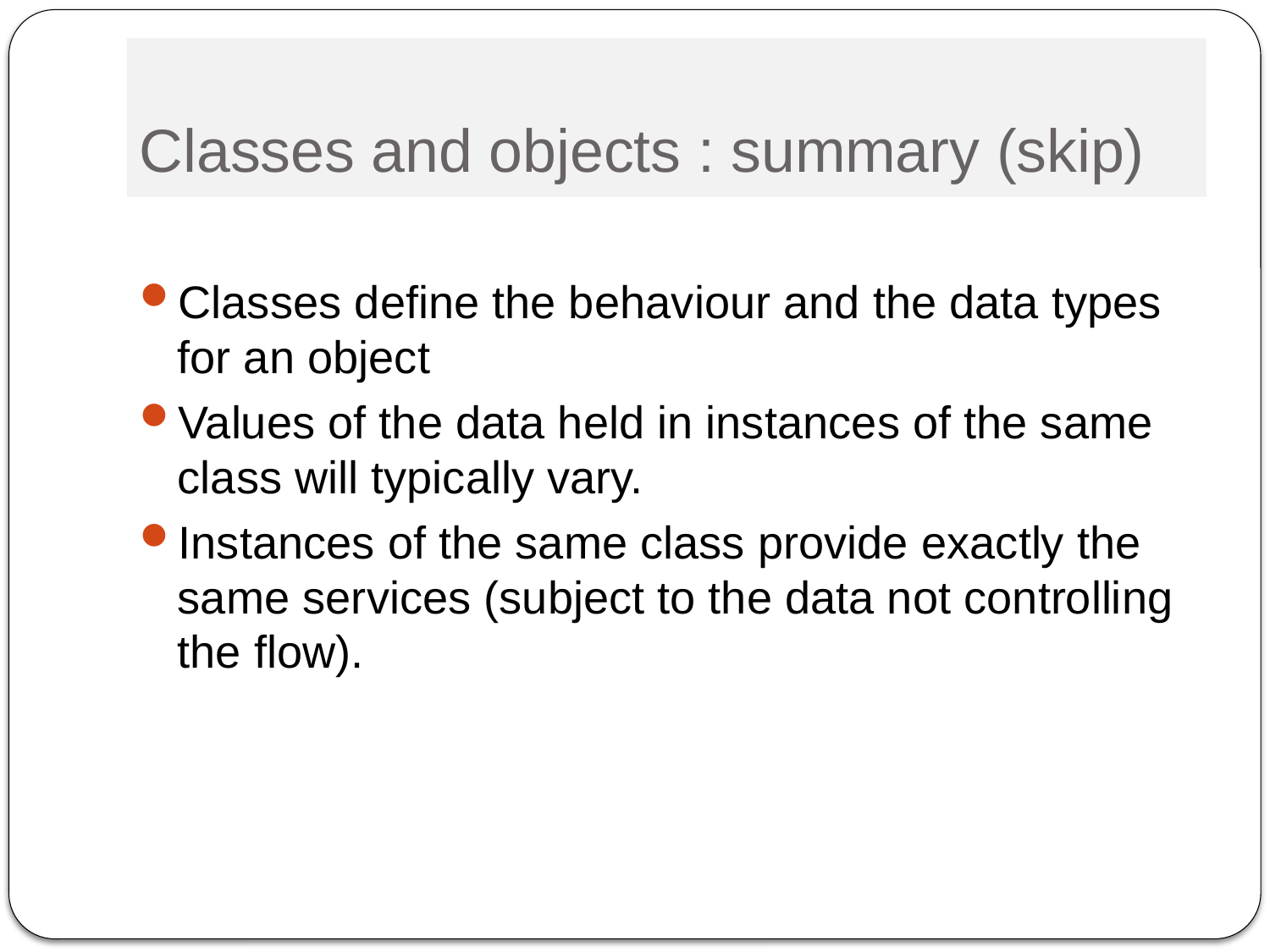

# Classes and objects : summary (skip)

Classes define the behaviour and the data types for an object
Values of the data held in instances of the same class will typically vary.
Instances of the same class provide exactly the same services (subject to the data not controlling the flow).